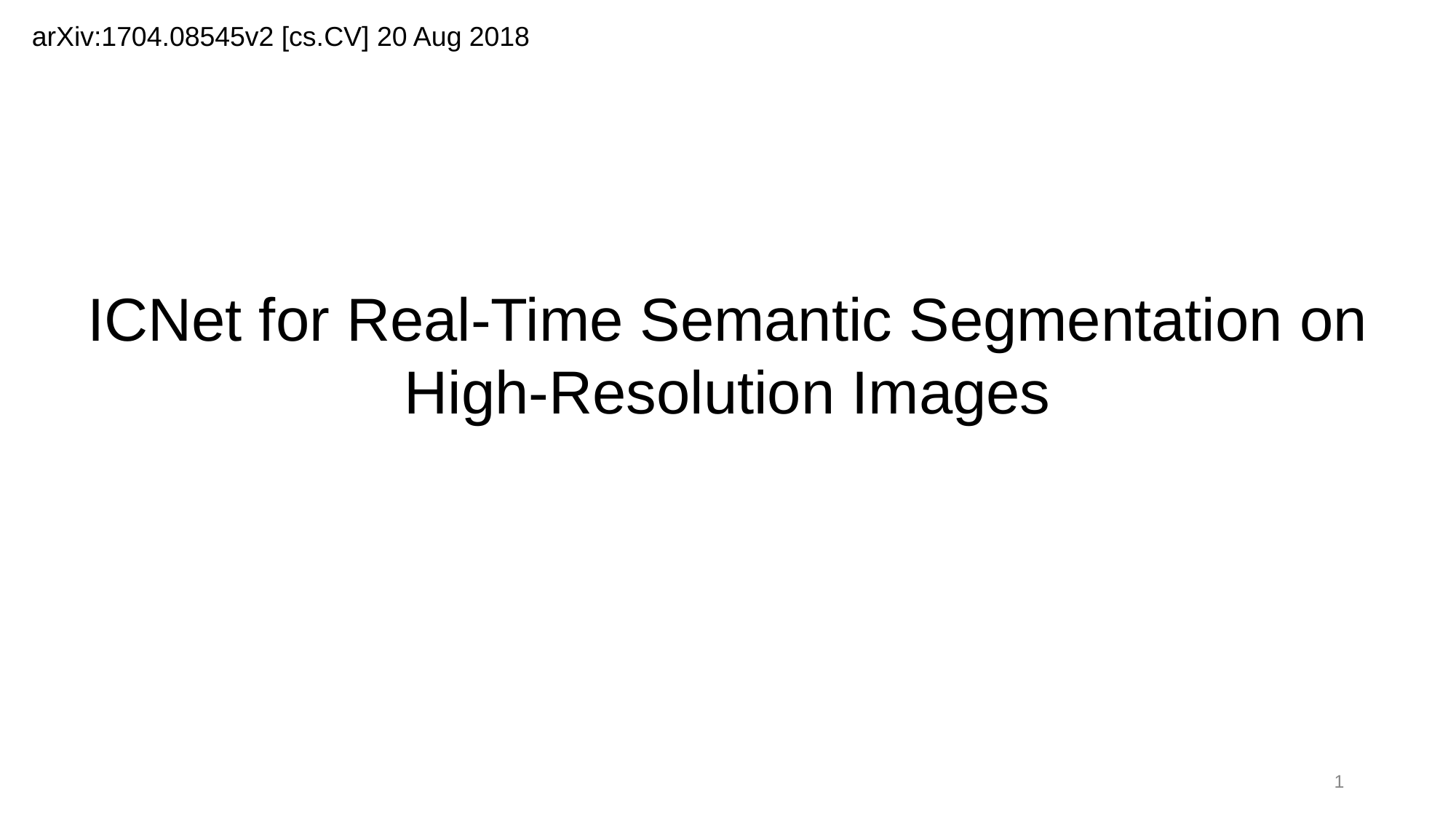

arXiv:1704.08545v2 [cs.CV] 20 Aug 2018
# ICNet for Real-Time Semantic Segmentation on High-Resolution Images
1